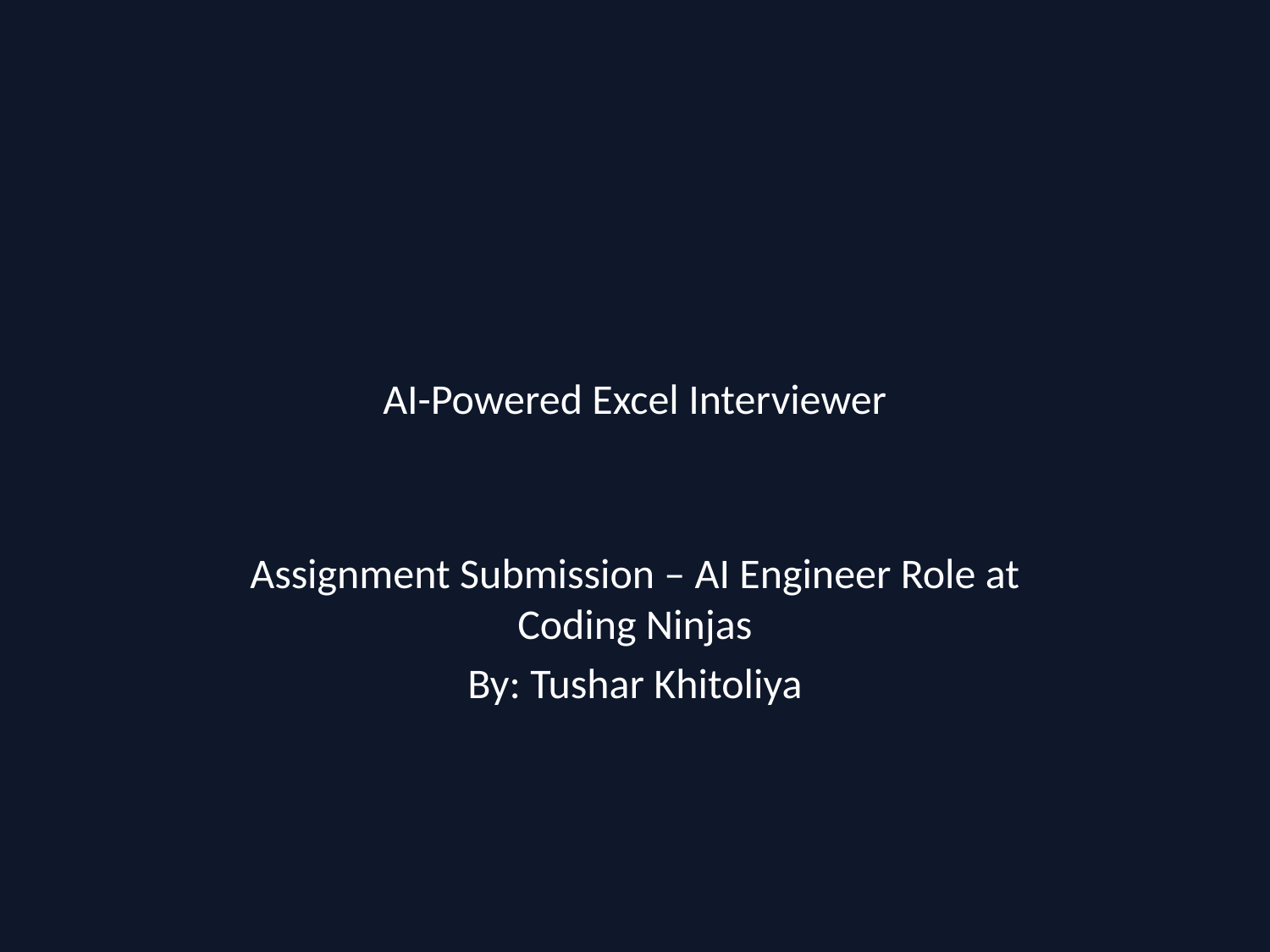

# AI-Powered Excel Interviewer
Assignment Submission – AI Engineer Role at Coding Ninjas
By: Tushar Khitoliya